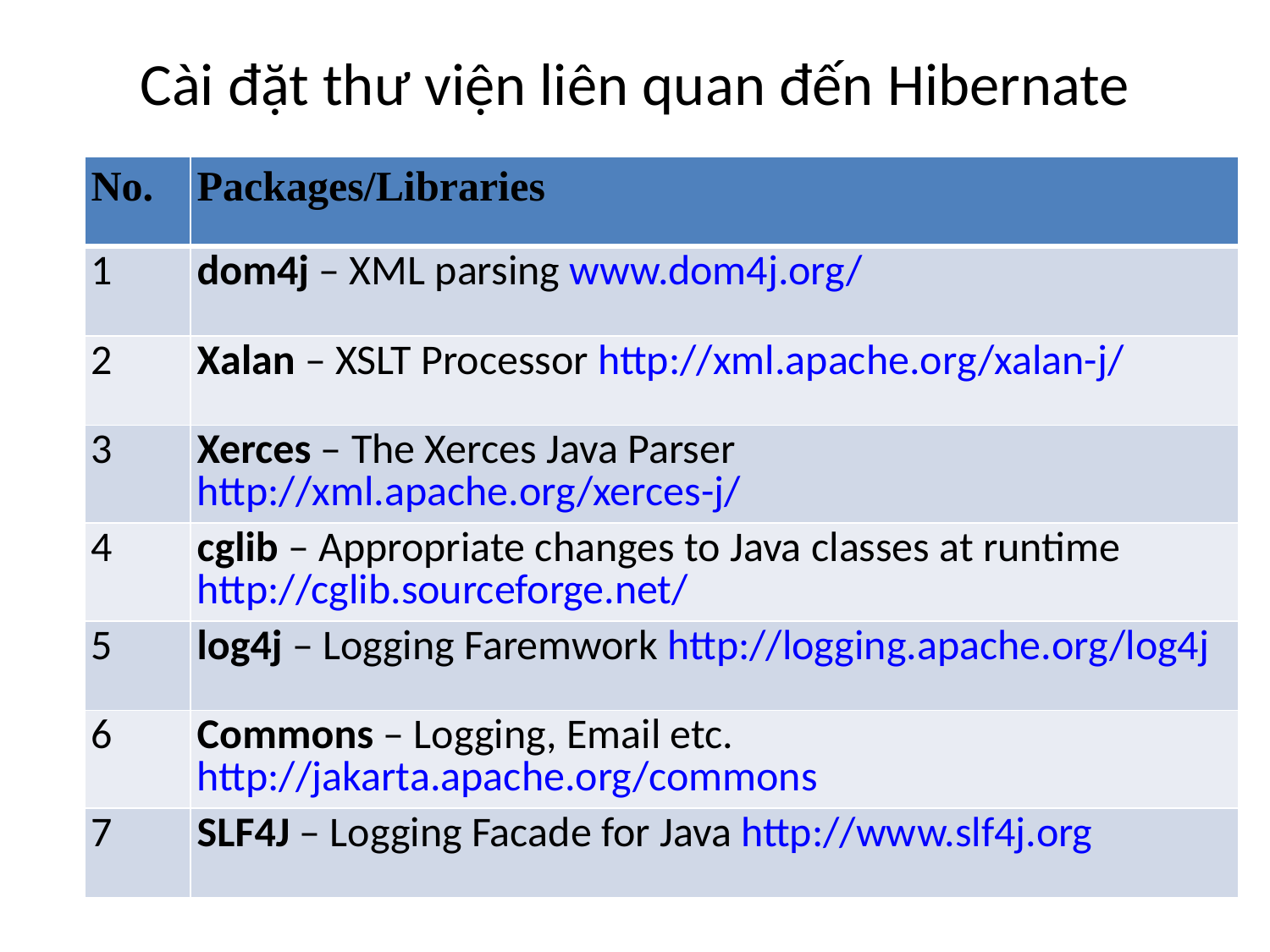

# Cài đặt thư viện liên quan đến Hibernate
| No. | Packages/Libraries |
| --- | --- |
| 1 | dom4j – XML parsing www.dom4j.org/ |
| 2 | Xalan – XSLT Processor http://xml.apache.org/xalan-j/ |
| 3 | Xerces – The Xerces Java Parser http://xml.apache.org/xerces-j/ |
| 4 | cglib – Appropriate changes to Java classes at runtime http://cglib.sourceforge.net/ |
| 5 | log4j – Logging Faremwork http://logging.apache.org/log4j |
| 6 | Commons – Logging, Email etc. http://jakarta.apache.org/commons |
| 7 | SLF4J – Logging Facade for Java http://www.slf4j.org |